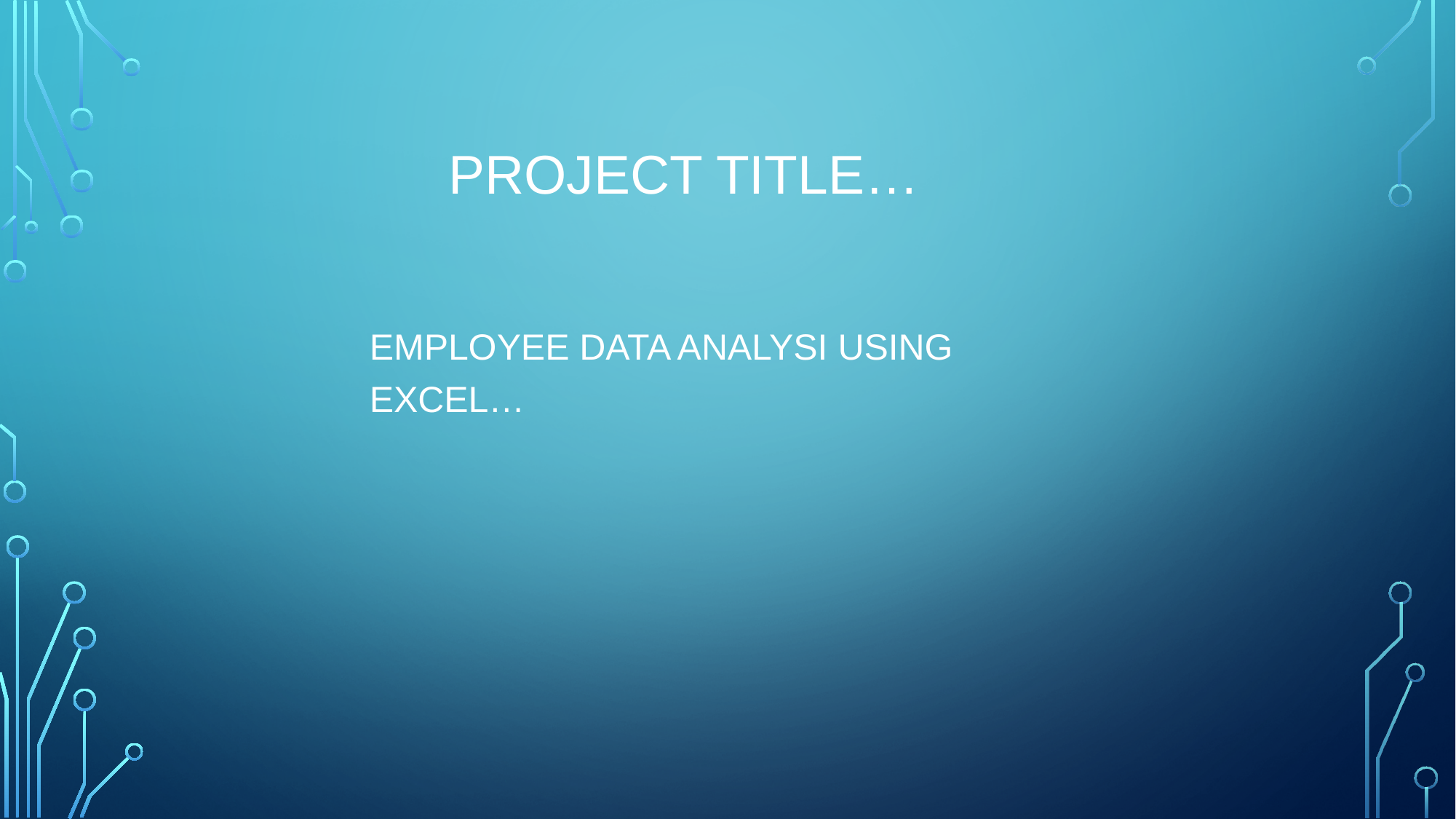

# PROJECT TITLE…
EMPLOYEE DATA ANALYSI USING EXCEL…